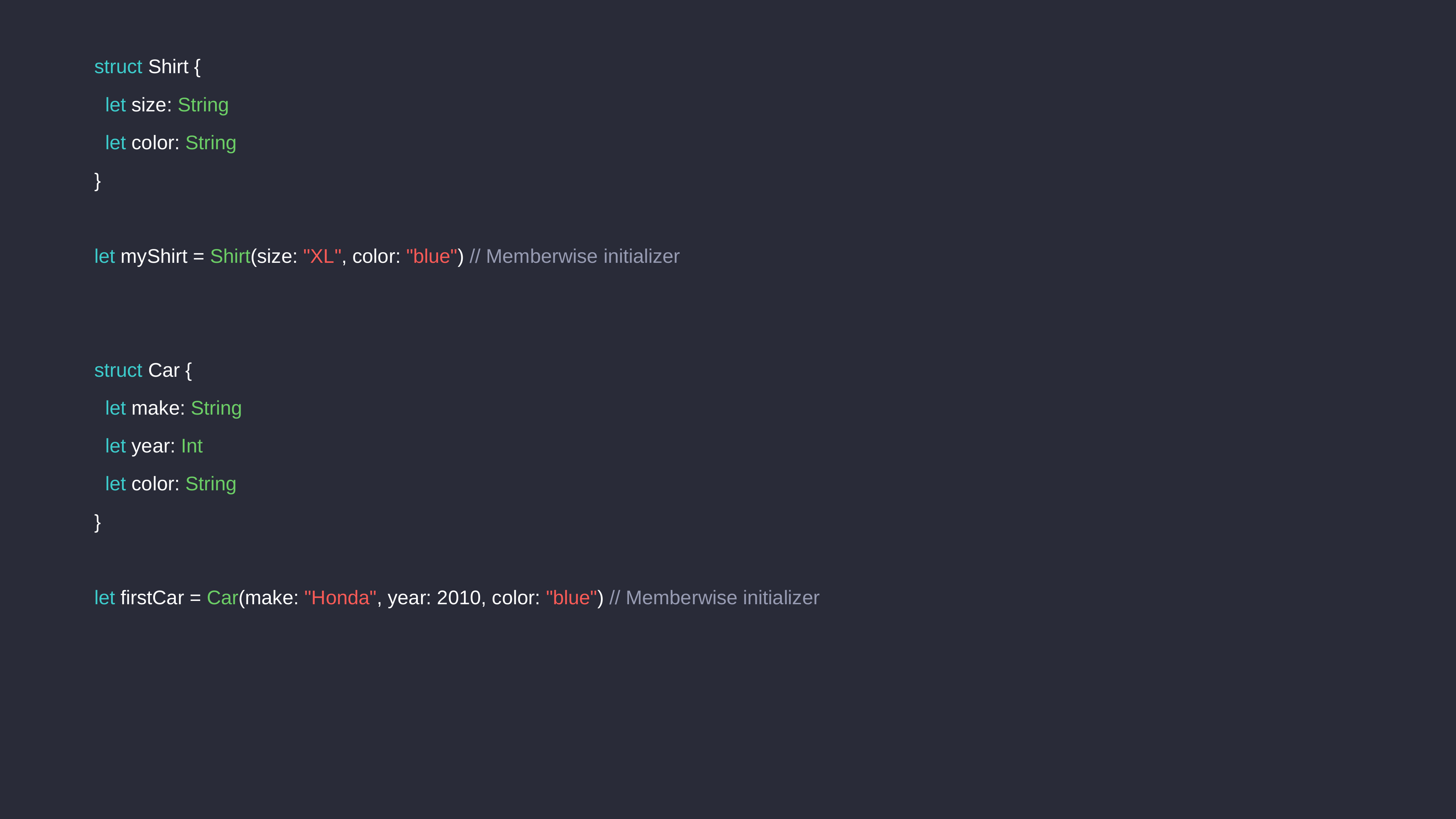

struct Shirt {
  let size: String
  let color: String
}

let myShirt = Shirt(size: "XL", color: "blue") // Memberwise initializer

struct Car {
  let make: String
  let year: Int
  let color: String
}

let firstCar = Car(make: "Honda", year: 2010, color: "blue") // Memberwise initializer